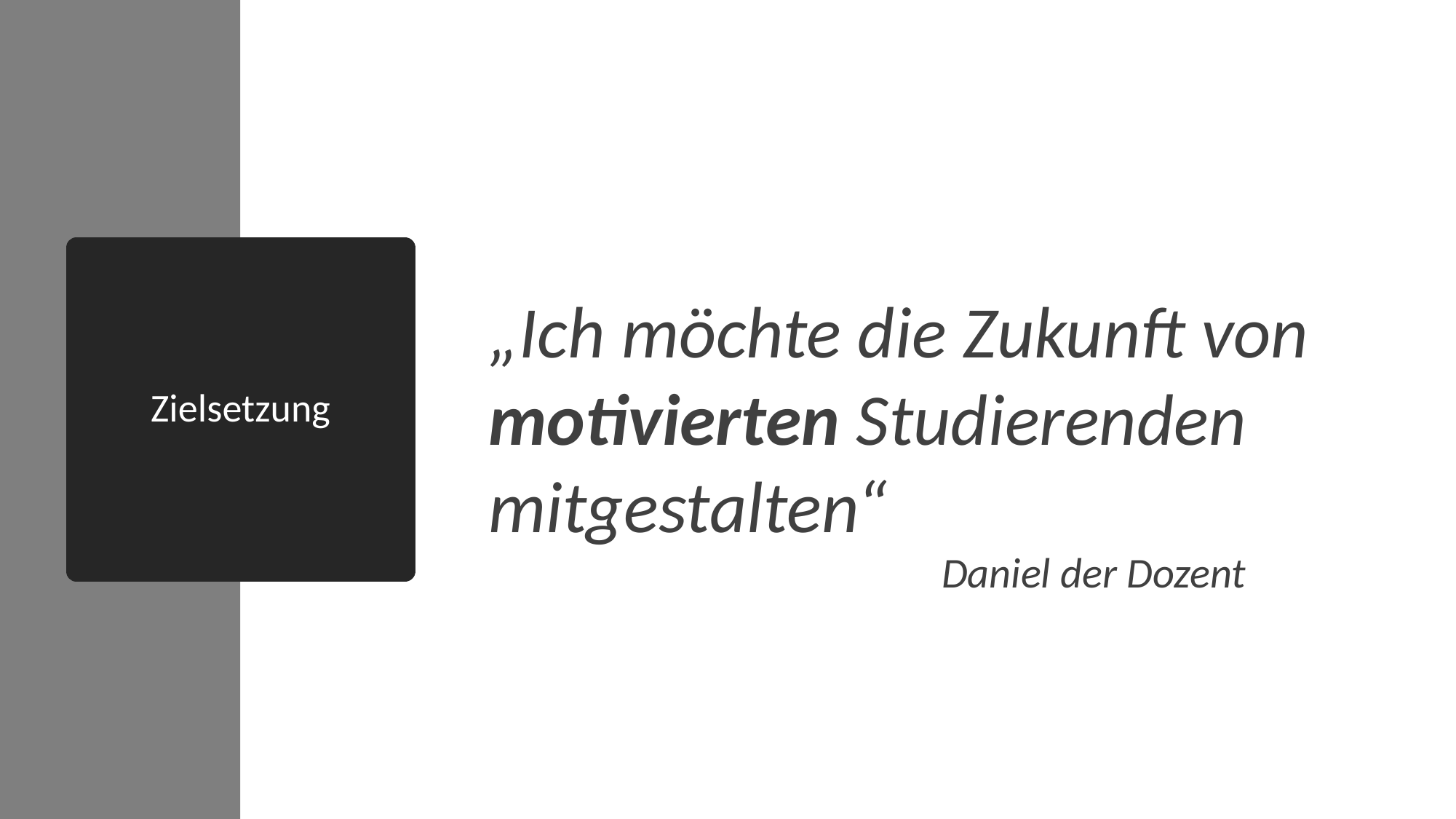

# Zielsetzung
„Ich möchte die Zukunft von motivierten Studierenden mitgestalten“

Daniel der Dozent